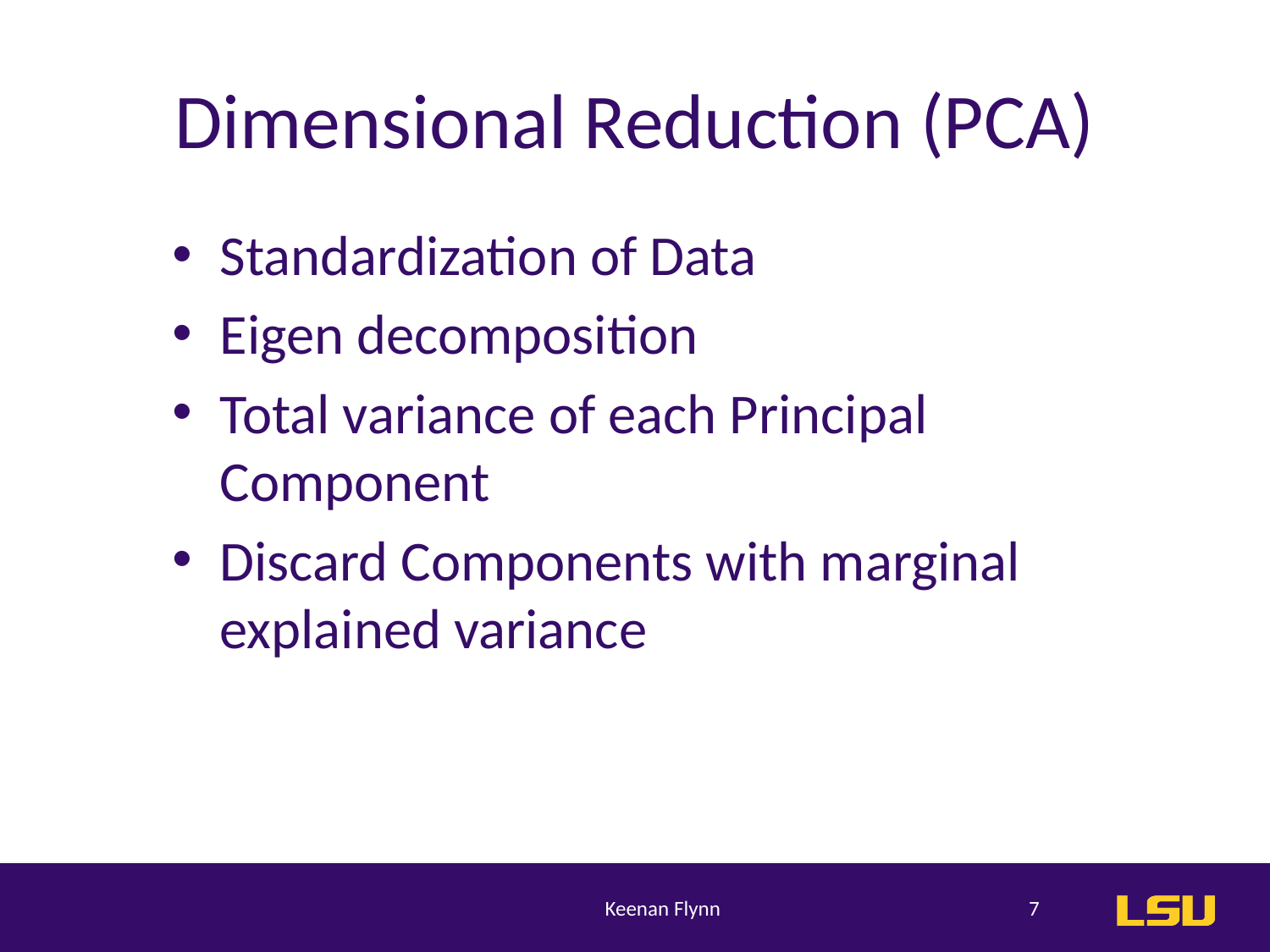

# Dimensional Reduction (PCA)
Standardization of Data
Eigen decomposition
Total variance of each Principal Component
Discard Components with marginal explained variance

Keenan Flynn
7